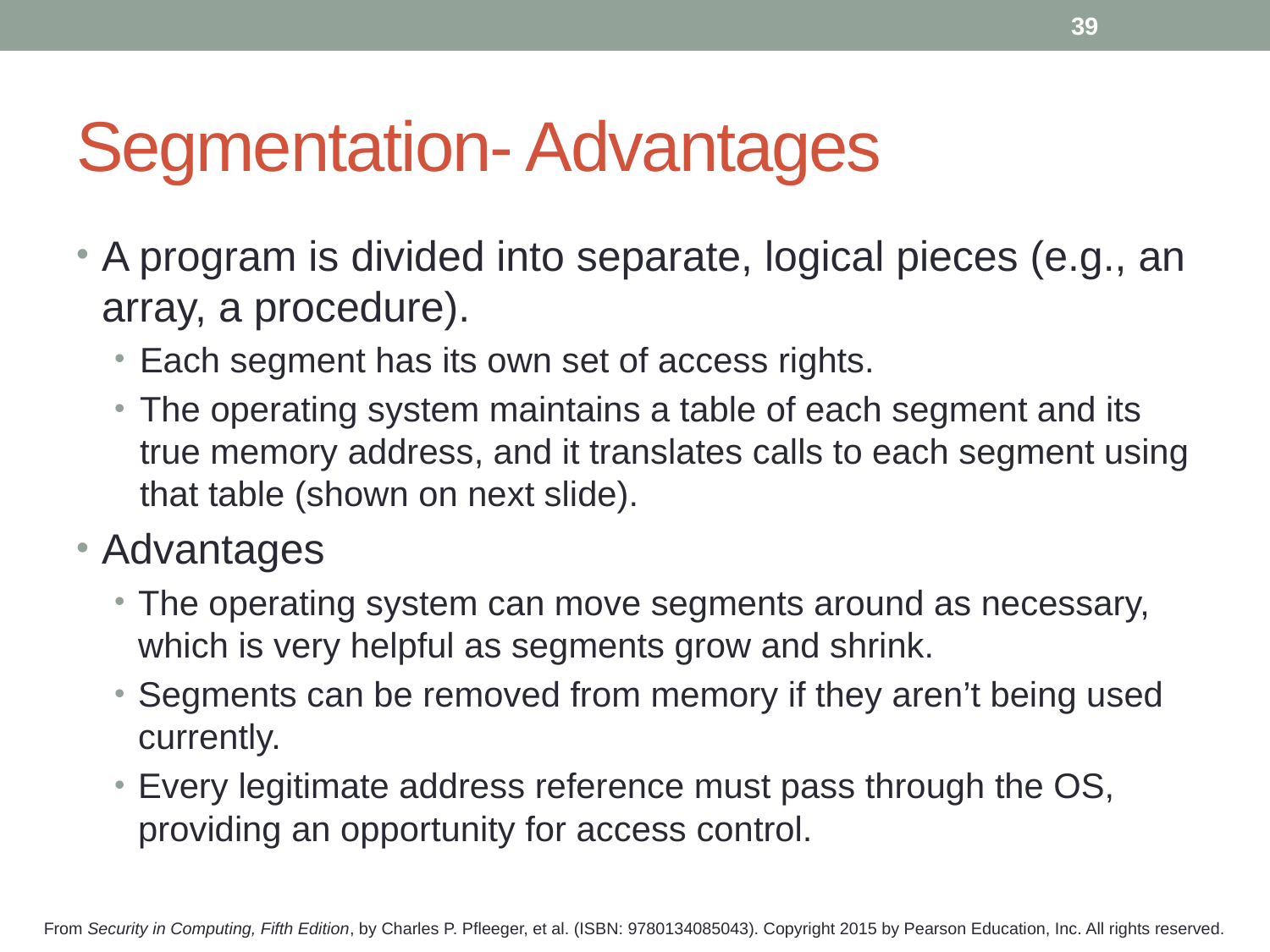

39
# Segmentation- Advantages
A program is divided into separate, logical pieces (e.g., an array, a procedure).
Each segment has its own set of access rights.
The operating system maintains a table of each segment and its true memory address, and it translates calls to each segment using that table (shown on next slide).
Advantages
The operating system can move segments around as necessary, which is very helpful as segments grow and shrink.
Segments can be removed from memory if they aren’t being used currently.
Every legitimate address reference must pass through the OS, providing an opportunity for access control.

From Security in Computing, Fifth Edition, by Charles P. Pfleeger, et al. (ISBN: 9780134085043). Copyright 2015 by Pearson Education, Inc. All rights reserved.